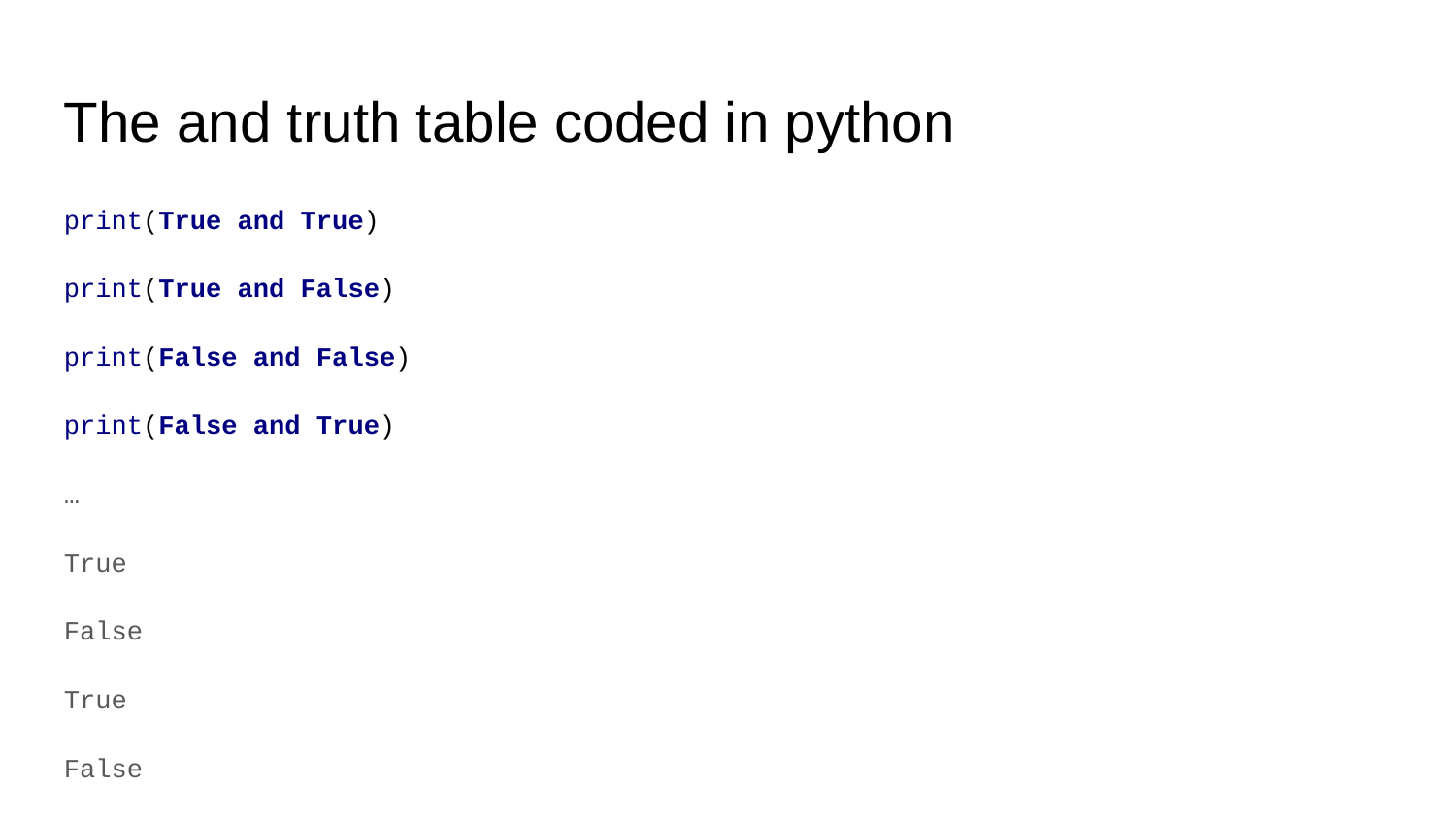

The and truth table coded in python
print(True and True)
print(True and False)
print(False and False)
print(False and True)
…
True
False
True
False